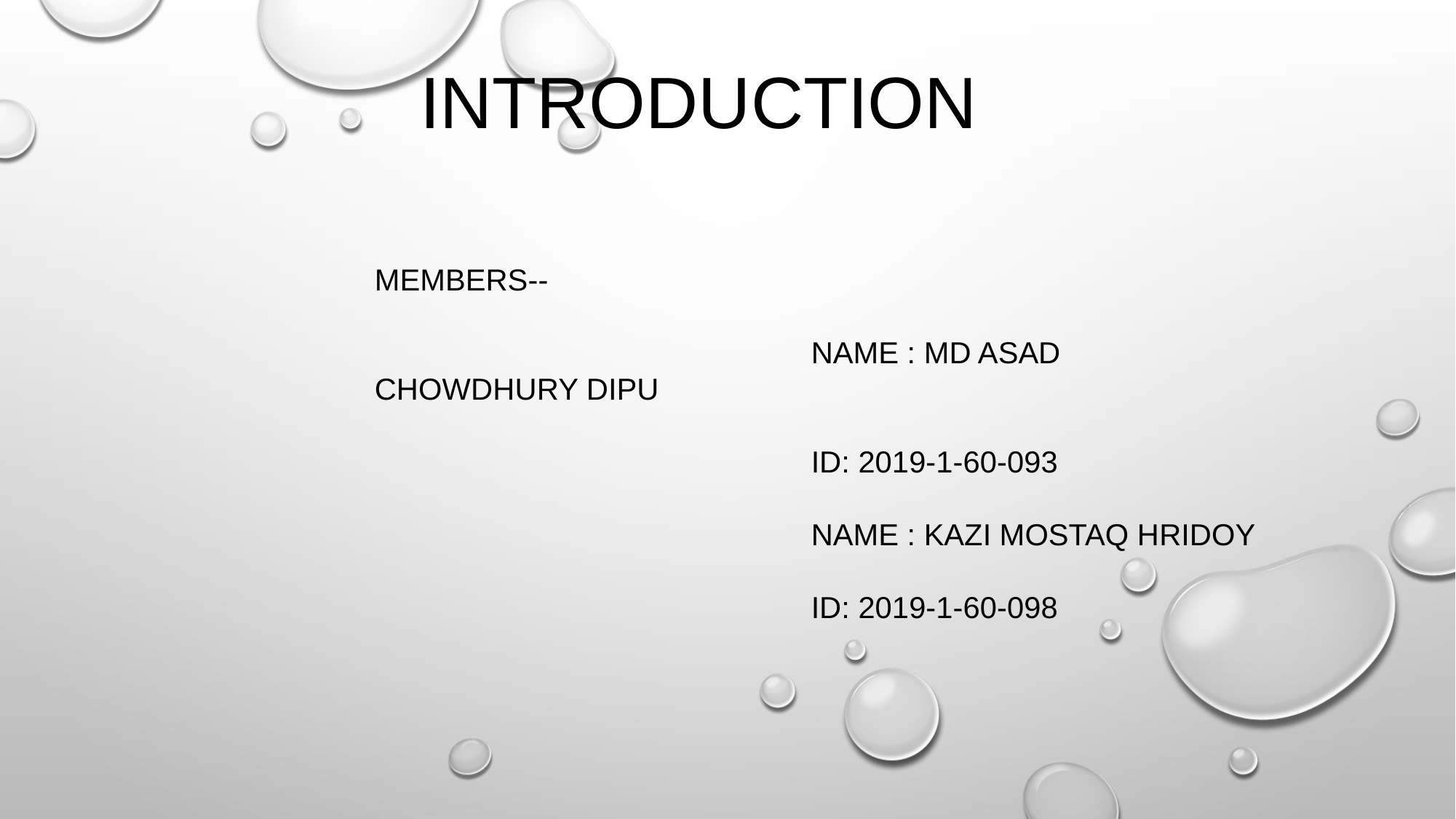

# Introduction
MEMBERS--

				NAME : MD ASAD CHOWDHURY DIPU

				ID: 2019-1-60-093

				NAME : KAZI MOSTAQ HRIDOY

				ID: 2019-1-60-098